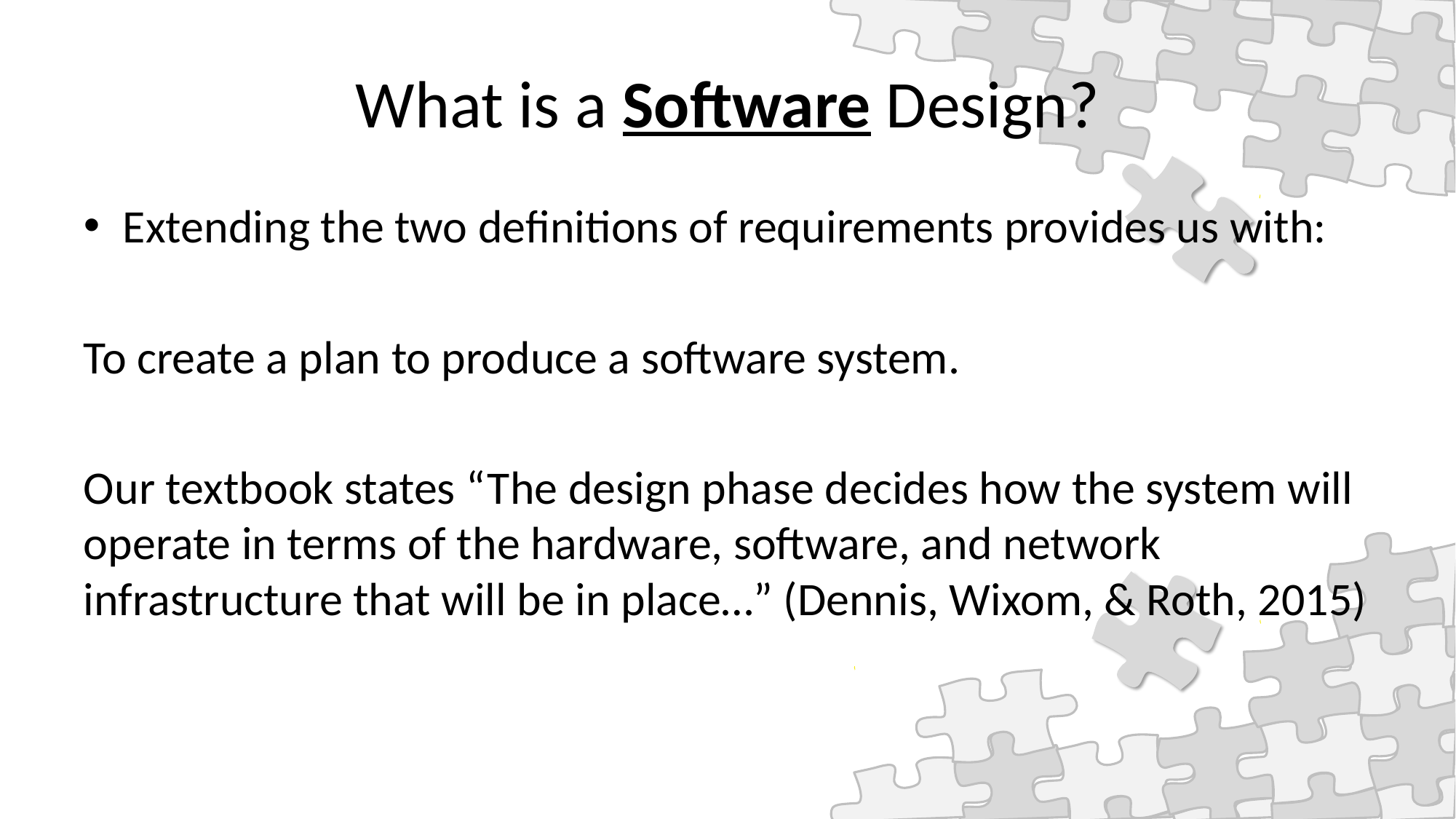

# What is a Software Design?
Extending the two definitions of requirements provides us with:

To create a plan to produce a software system.

Our textbook states “The design phase decides how the system will operate in terms of the hardware, software, and network infrastructure that will be in place…” (Dennis, Wixom, & Roth, 2015)